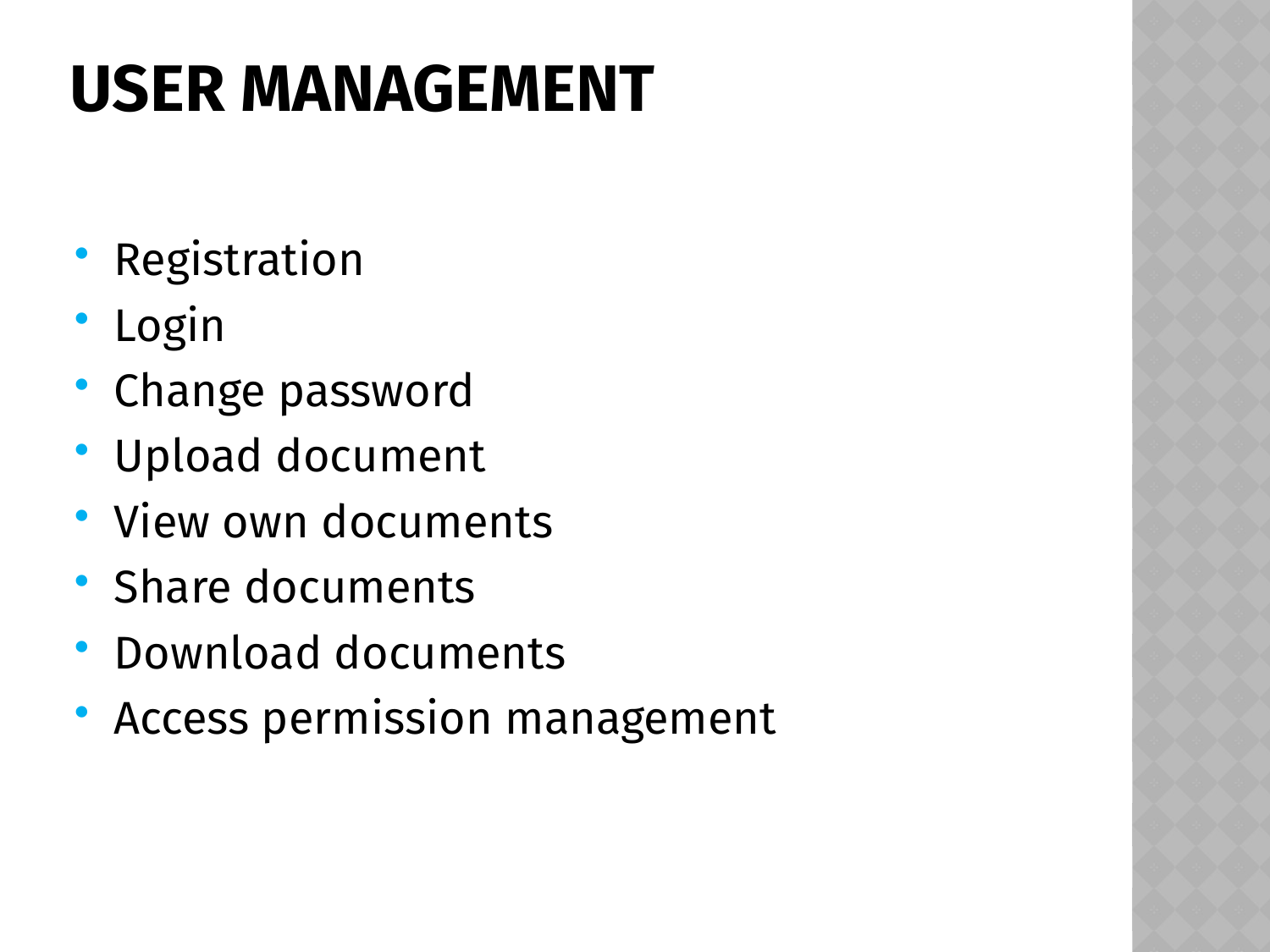

# User management
Registration
Login
Change password
Upload document
View own documents
Share documents
Download documents
Access permission management